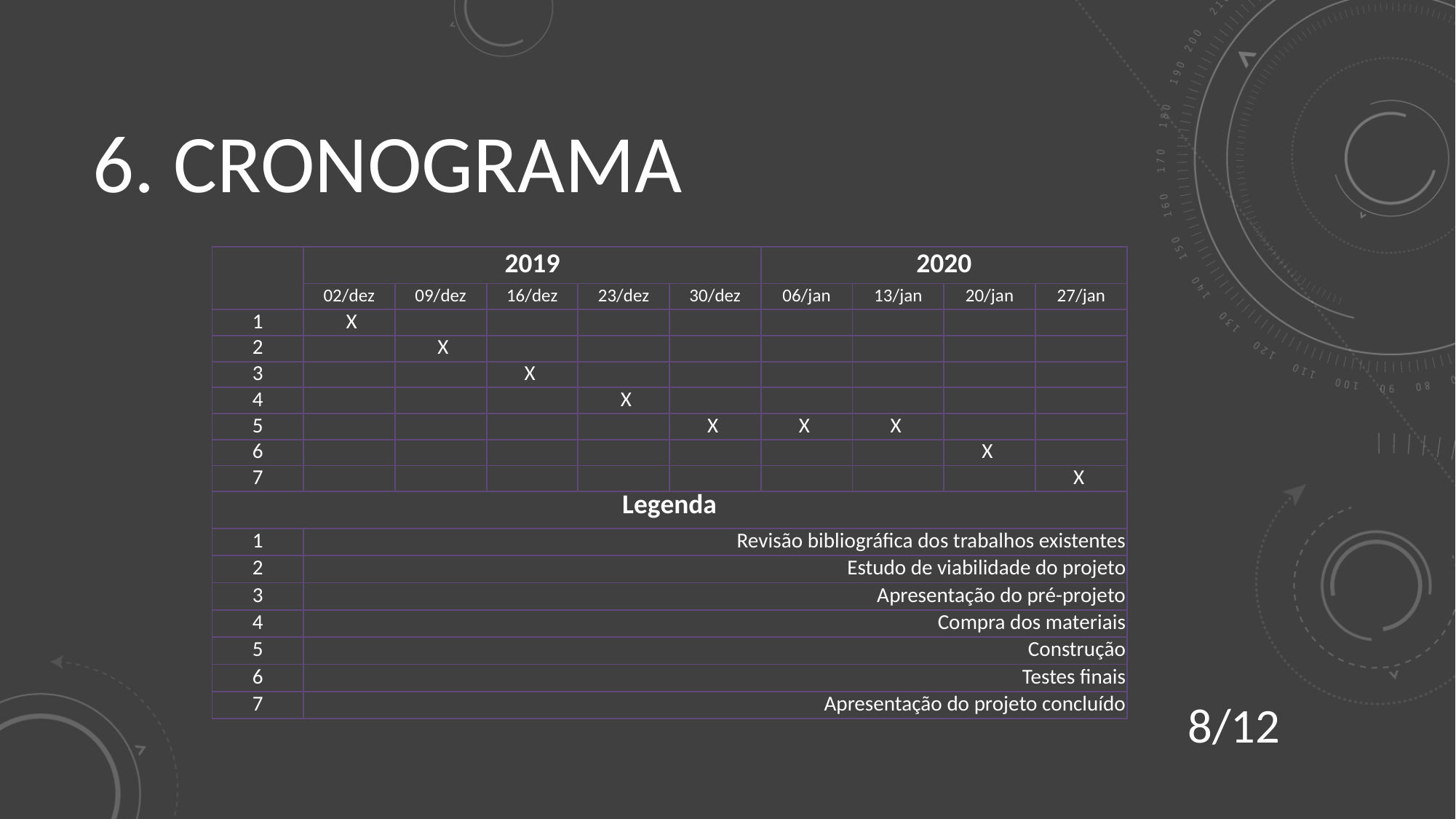

# 6. cronograma
|  | 2019 |  |  |  |  | 2020 |  |  |  |
| --- | --- | --- | --- | --- | --- | --- | --- | --- | --- |
|  | 02/dez | 09/dez | 16/dez | 23/dez | 30/dez | 06/jan | 13/jan | 20/jan | 27/jan |
| 1 | X |  |  |  |  |  |  |  |  |
| 2 |  | X |  |  |  |  |  |  |  |
| 3 |  |  | X |  |  |  |  |  |  |
| 4 |  |  |  | X |  |  |  |  |  |
| 5 |  |  |  |  | X | X | X |  |  |
| 6 |  |  |  |  |  |  |  | X |  |
| 7 |  |  |  |  |  |  |  |  | X |
| Legenda |  |  |  |  |  |  |  |  |  |
| 1 | Revisão bibliográfica dos trabalhos existentes |  |  |  |  |  |  |  |  |
| 2 | Estudo de viabilidade do projeto |  |  |  |  |  |  |  |  |
| 3 | Apresentação do pré-projeto |  |  |  |  |  |  |  |  |
| 4 | Compra dos materiais |  |  |  |  |  |  |  |  |
| 5 | Construção |  |  |  |  |  |  |  |  |
| 6 | Testes finais |  |  |  |  |  |  |  |  |
| 7 | Apresentação do projeto concluído |  |  |  |  |  |  |  |  |
8/12